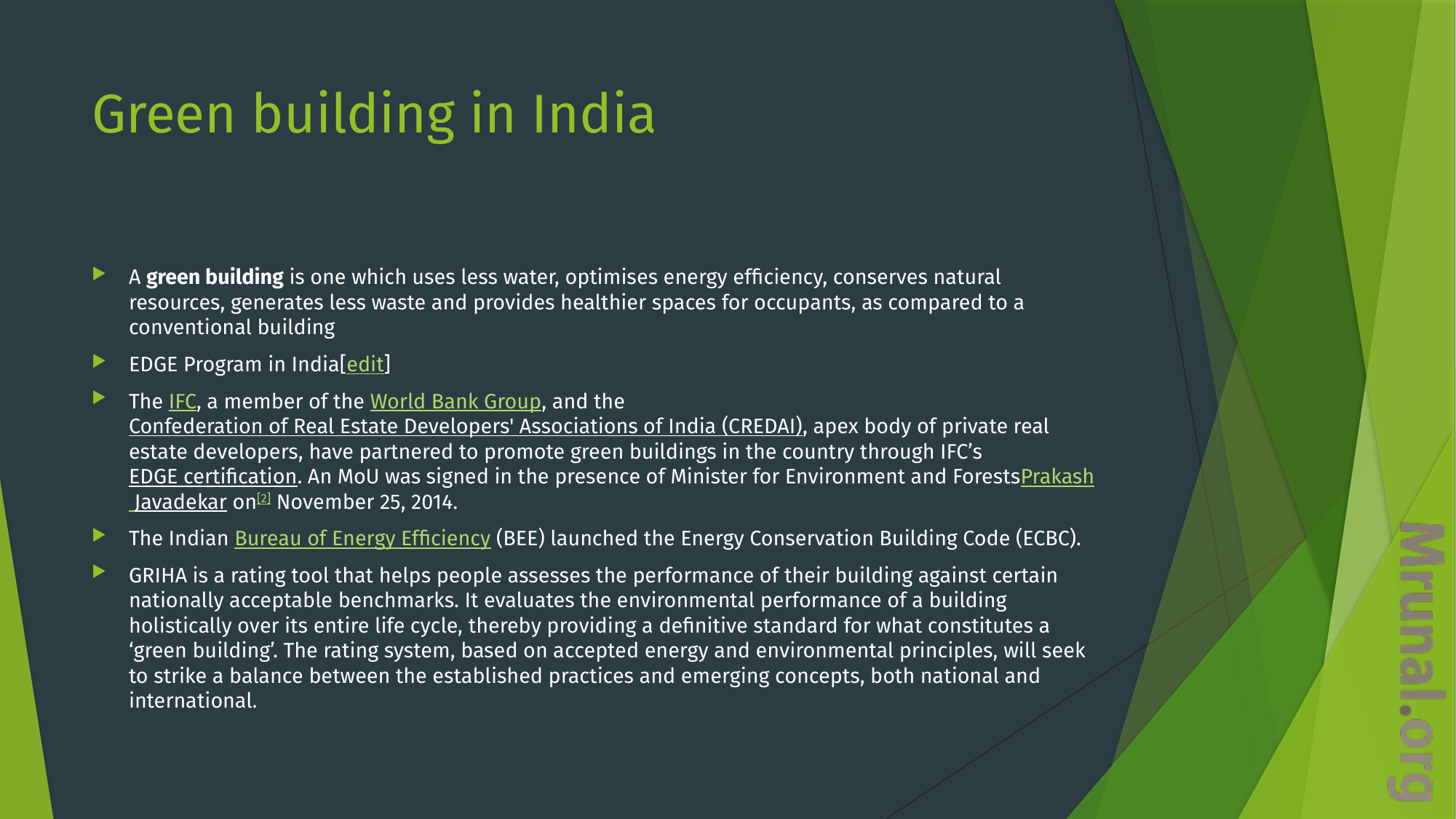

# Green building in India
A green building is one which uses less water, optimises energy efficiency, conserves natural resources, generates less waste and provides healthier spaces for occupants, as compared to a conventional building
EDGE Program in India[edit]
The IFC, a member of the World Bank Group, and the Confederation of Real Estate Developers' Associations of India (CREDAI), apex body of private real estate developers, have partnered to promote green buildings in the country through IFC’s EDGE certification. An MoU was signed in the presence of Minister for Environment and ForestsPrakash Javadekar on[2] November 25, 2014.
The Indian Bureau of Energy Efficiency (BEE) launched the Energy Conservation Building Code (ECBC).
GRIHA is a rating tool that helps people assesses the performance of their building against certain nationally acceptable benchmarks. It evaluates the environmental performance of a building holistically over its entire life cycle, thereby providing a definitive standard for what constitutes a ‘green building’. The rating system, based on accepted energy and environmental principles, will seek to strike a balance between the established practices and emerging concepts, both national and international.